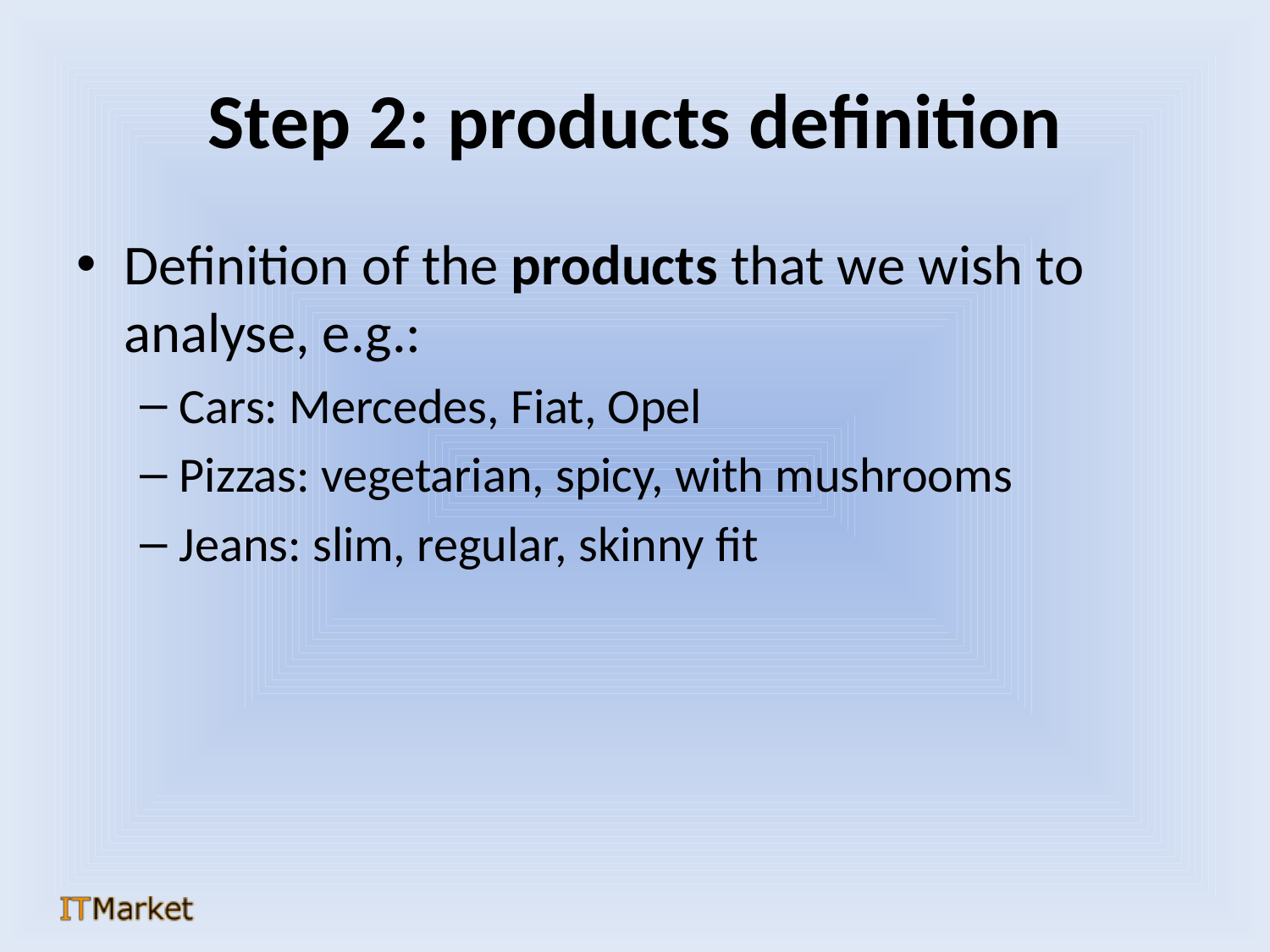

# Step 2: products definition
Definition of the products that we wish to analyse, e.g.:
Cars: Mercedes, Fiat, Opel
Pizzas: vegetarian, spicy, with mushrooms
Jeans: slim, regular, skinny fit